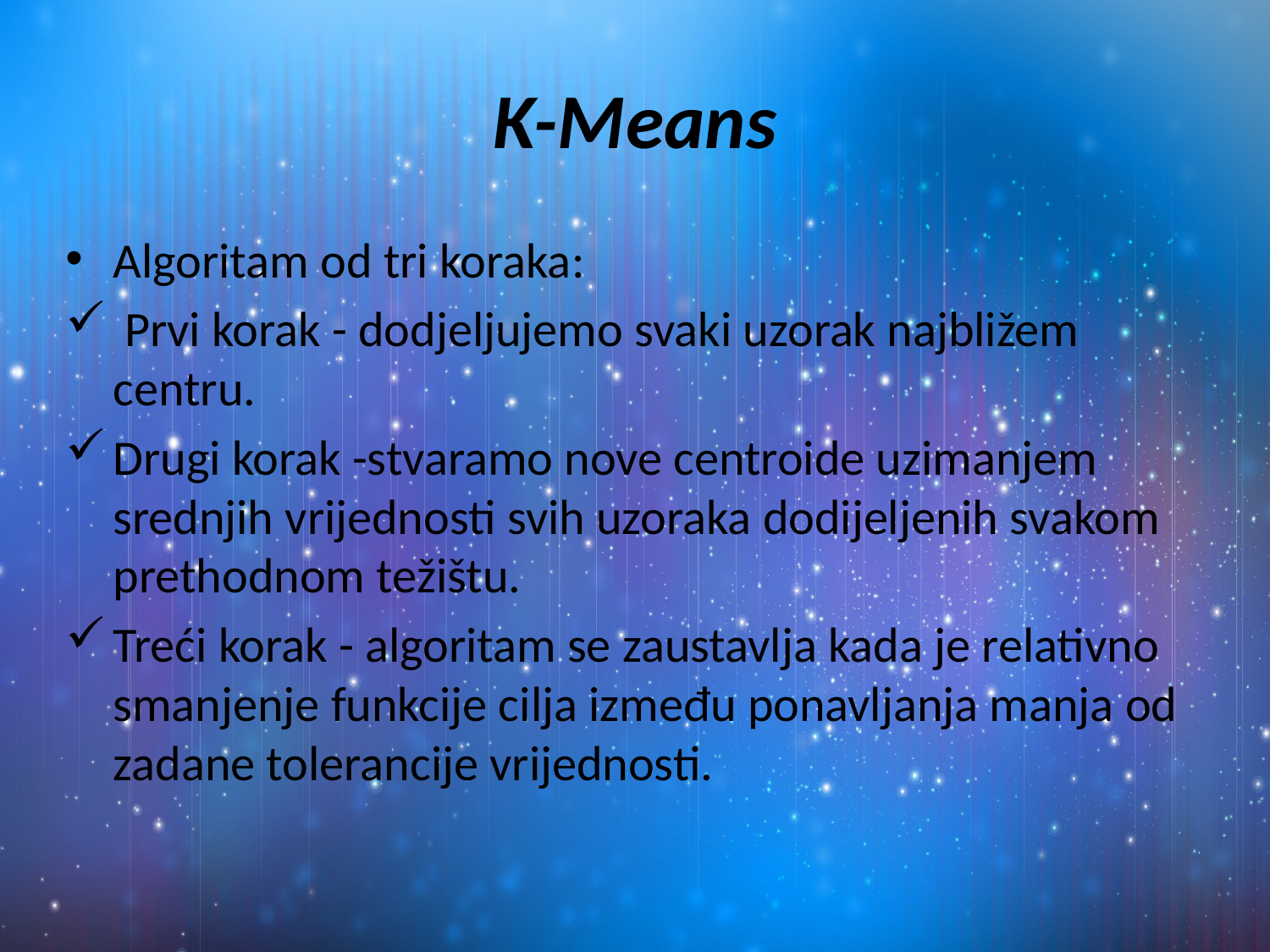

# K-Means
Algoritam od tri koraka:
 Prvi korak - dodjeljujemo svaki uzorak najbližem centru.
Drugi korak -stvaramo nove centroide uzimanjem srednjih vrijednosti svih uzoraka dodijeljenih svakom prethodnom težištu.
Treći korak - algoritam se zaustavlja kada je relativno smanjenje funkcije cilja između ponavljanja manja od zadane tolerancije vrijednosti.